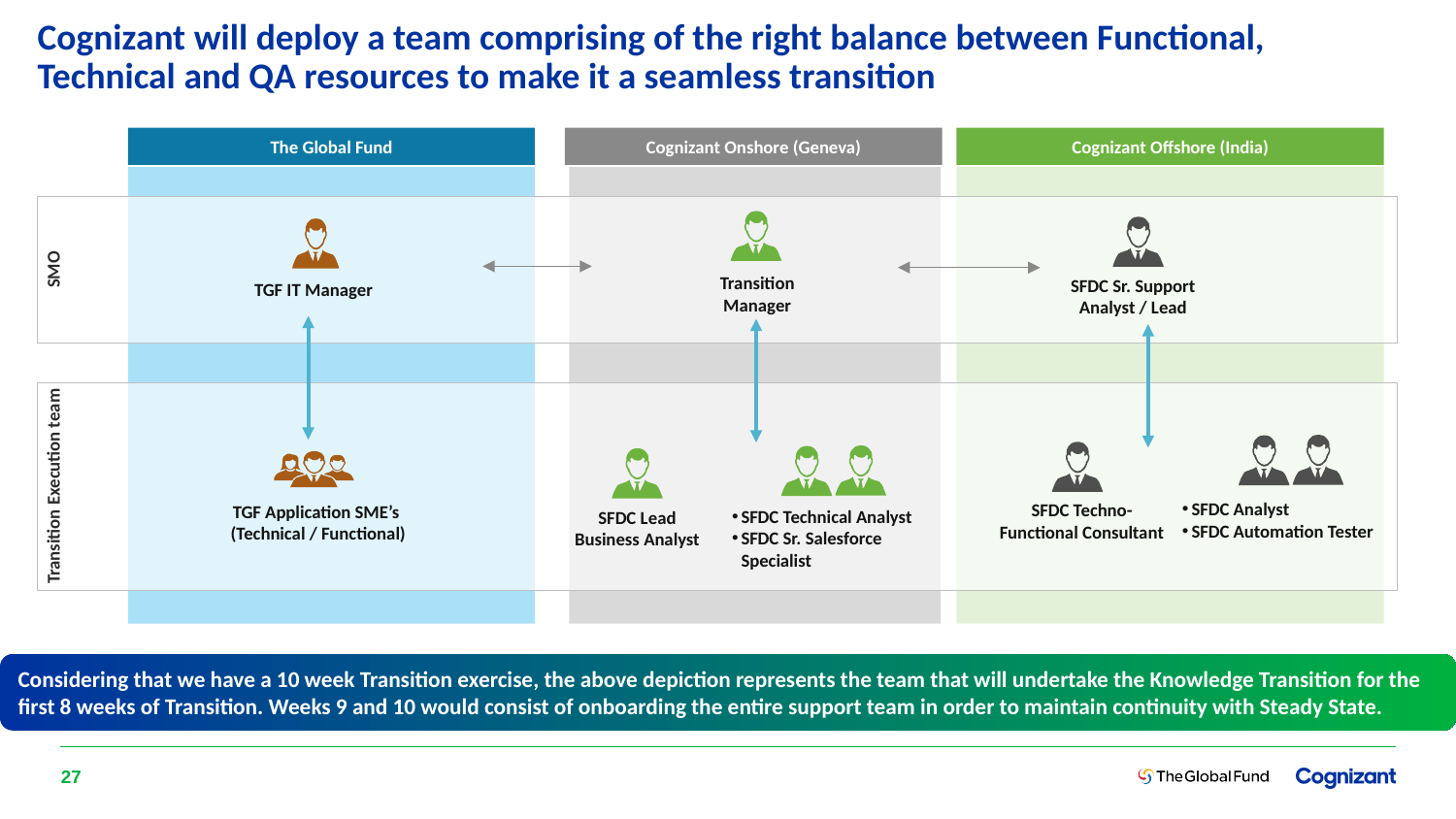

# Cognizant will deploy a team comprising of the right balance between Functional, Technical and QA resources to make it a seamless transition
The Global Fund
Cognizant Onshore (Geneva)
Cognizant Offshore (India)

SMO

Transition Manager

SFDC Sr. Support Analyst / Lead
TGF IT Manager
Transition Execution team

TGF Application SME’s
(Technical / Functional)
SFDC Analyst
SFDC Automation Tester
SFDC Techno-Functional Consultant
SFDC Technical Analyst
SFDC Sr. Salesforce Specialist
SFDC Lead Business Analyst
Considering that we have a 10 week Transition exercise, the above depiction represents the team that will undertake the Knowledge Transition for the first 8 weeks of Transition. Weeks 9 and 10 would consist of onboarding the entire support team in order to maintain continuity with Steady State.
27